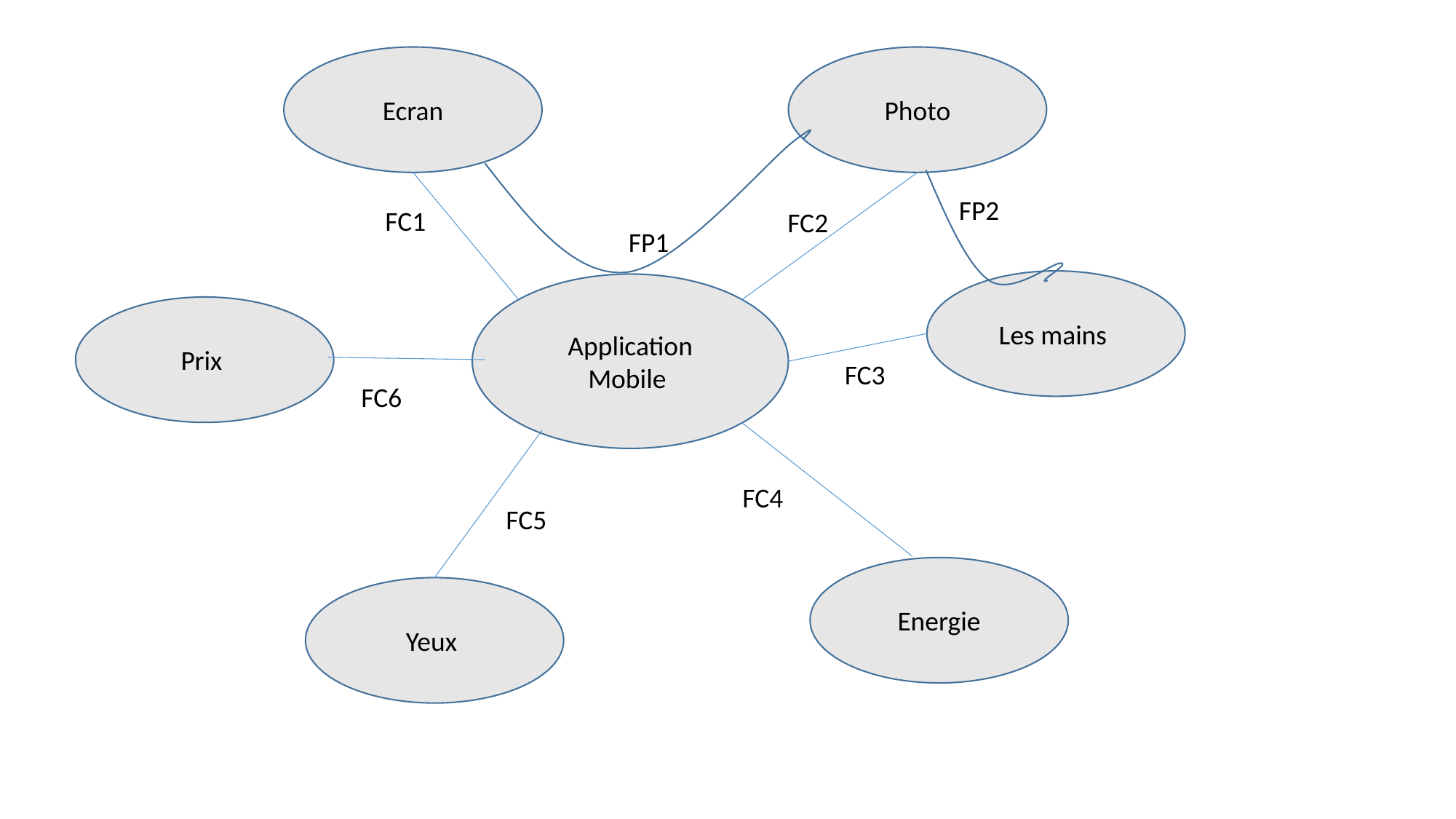

Ecran
Photo

FP2
FC1
FC2
FP1
Les mains
Application Mobile
Prix
FC3
FC6
FC4
FC5
Energie
Yeux